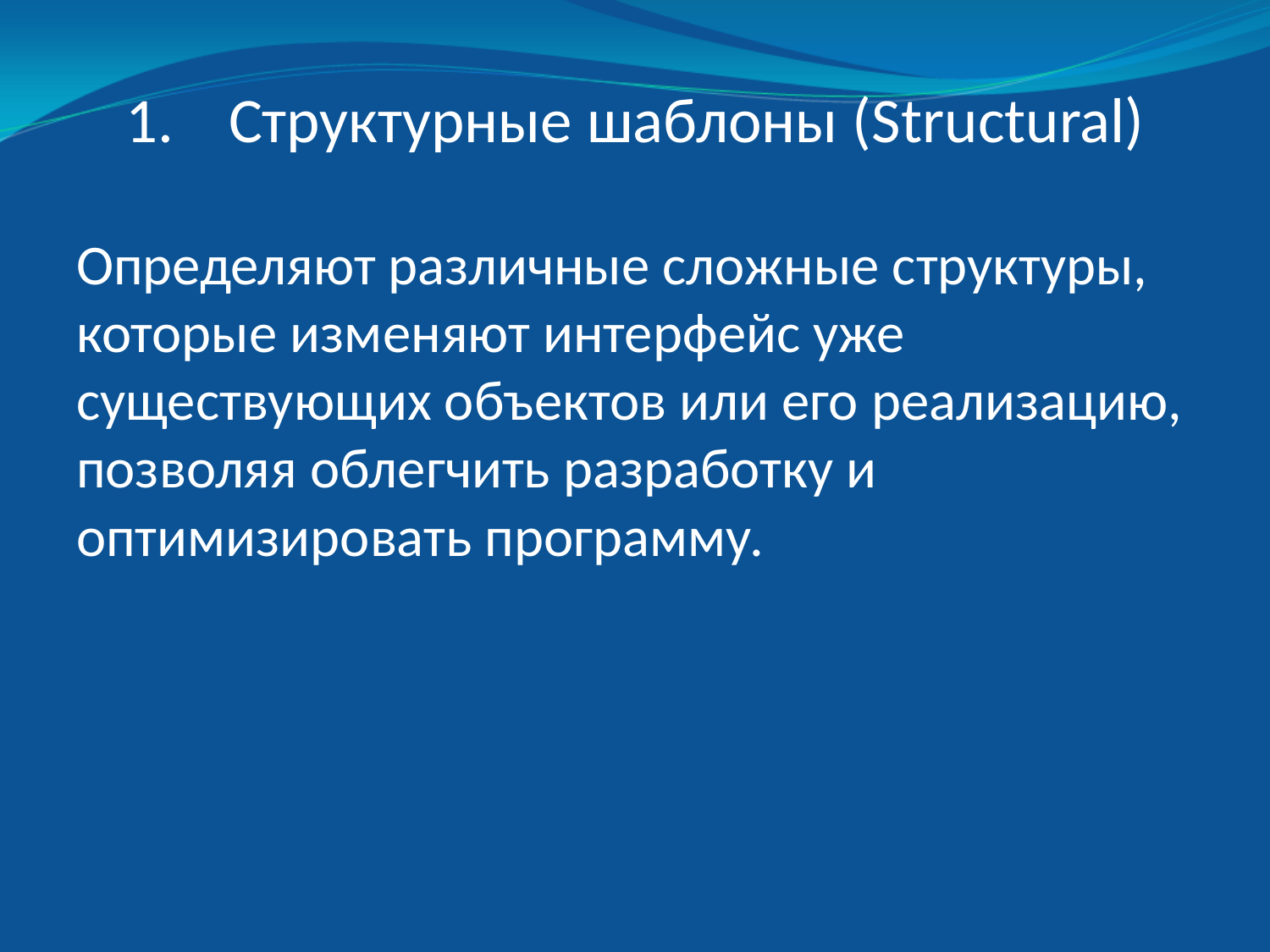

# Структурные шаблоны (Structural)
Определяют различные сложные структуры, которые изменяют интерфейс уже существующих объектов или его реализацию, позволяя облегчить разработку и оптимизировать программу.